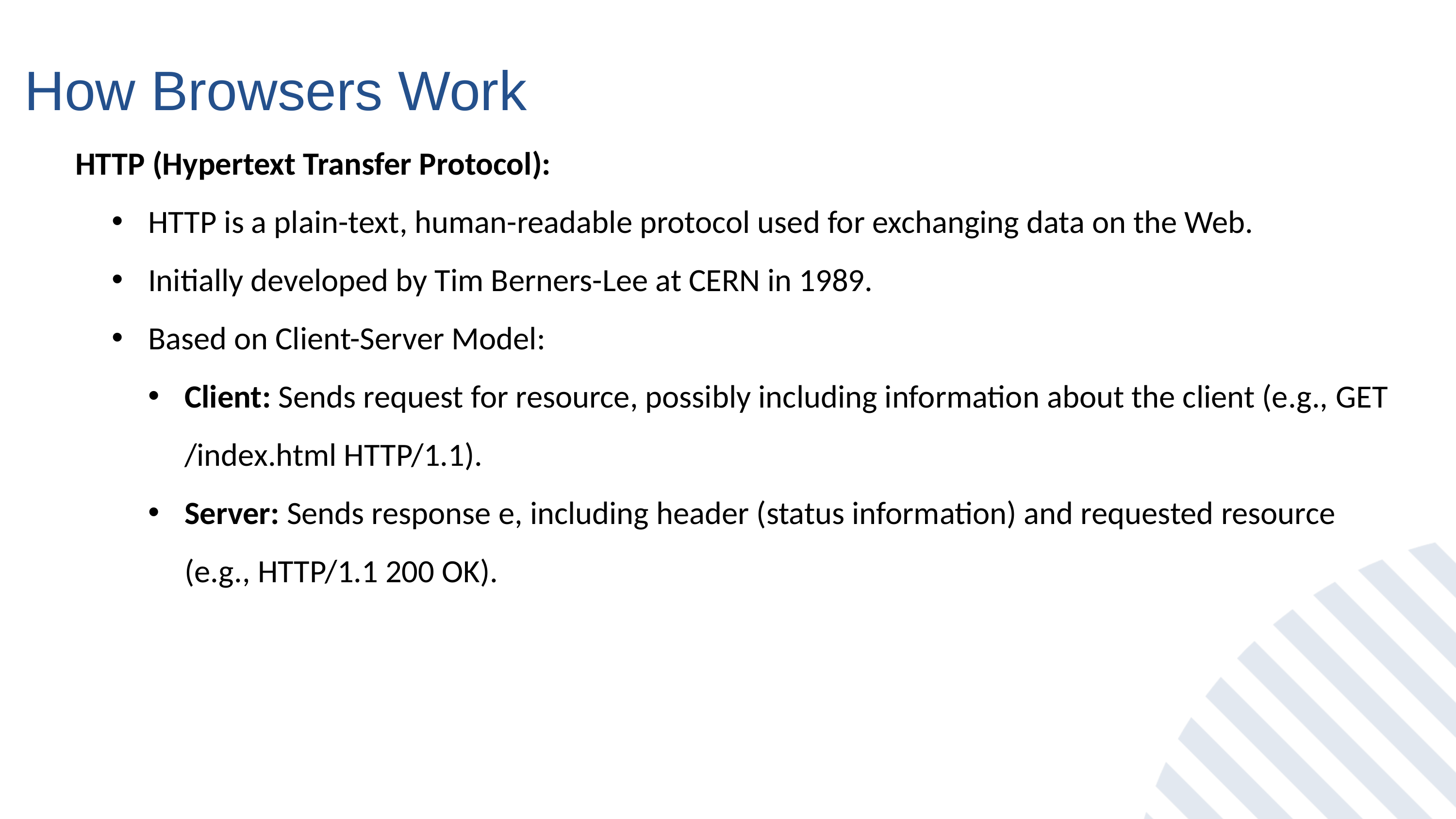

How Browsers Work
HTTP (Hypertext Transfer Protocol):
HTTP is a plain-text, human-readable protocol used for exchanging data on the Web.
Initially developed by Tim Berners-Lee at CERN in 1989.
Based on Client-Server Model:
Client: Sends request for resource, possibly including information about the client (e.g., GET /index.html HTTP/1.1).
Server: Sends response e, including header (status information) and requested resource (e.g., HTTP/1.1 200 OK).